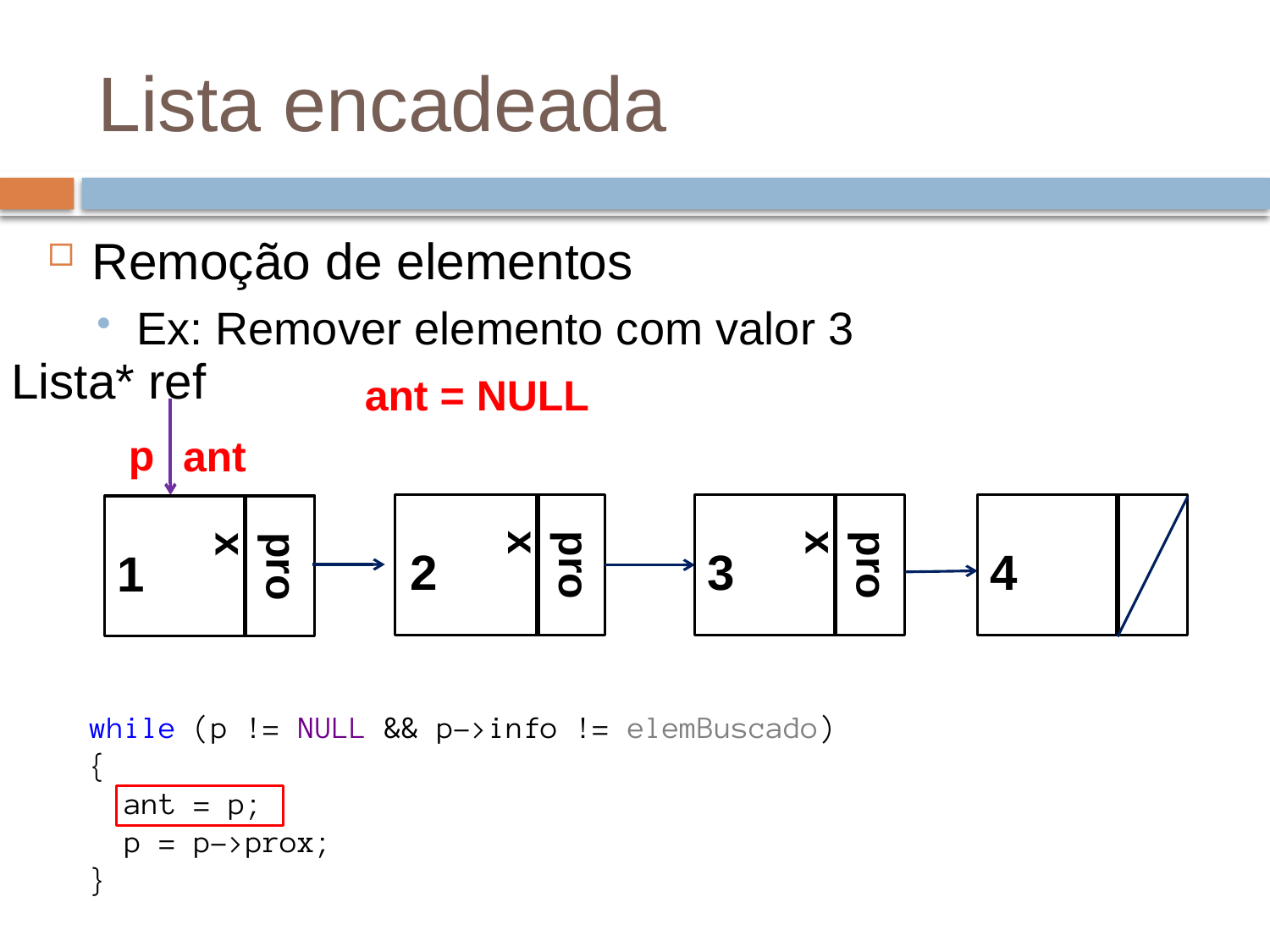

# Lista encadeada
Remoção de elementos
Ex: Remover elemento com valor 3

Lista* ref
ant = NULL
p
ant

2
3
4
1
prox
prox
prox
while (p != NULL && p->info != elemBuscado)
{
  ant = p;
  p = p->prox;
}